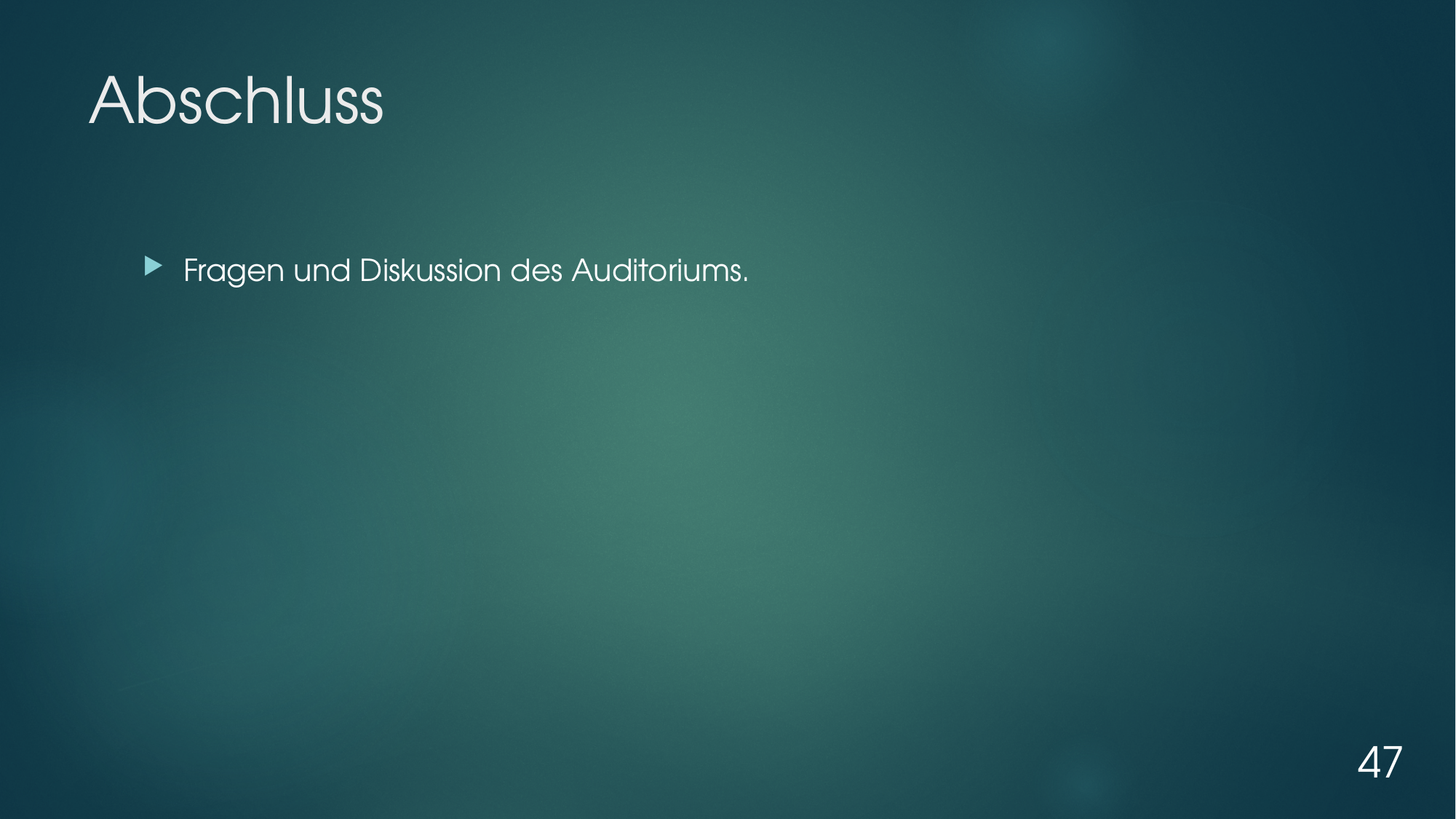

# Abschluss
Fragen und Diskussion des Auditoriums.
47